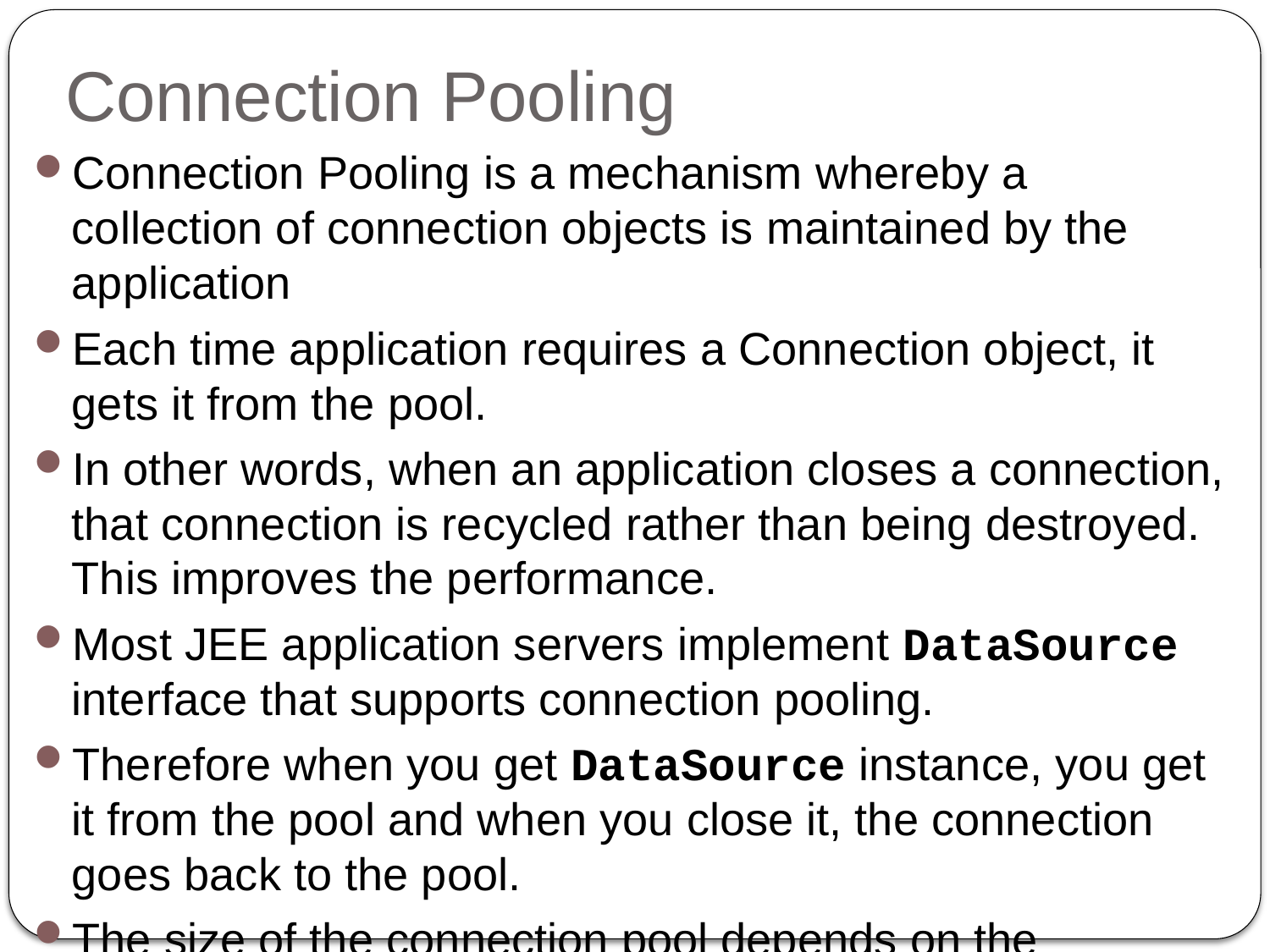

# Connection Pooling
Connection Pooling is a mechanism whereby a collection of connection objects is maintained by the application
Each time application requires a Connection object, it gets it from the pool.
In other words, when an application closes a connection, that connection is recycled rather than being destroyed. This improves the performance.
Most JEE application servers implement DataSource interface that supports connection pooling.
Therefore when you get DataSource instance, you get it from the pool and when you close it, the connection goes back to the pool.
The size of the connection pool depends on the application server.
Application servers also provide a tool where this size can be configured.